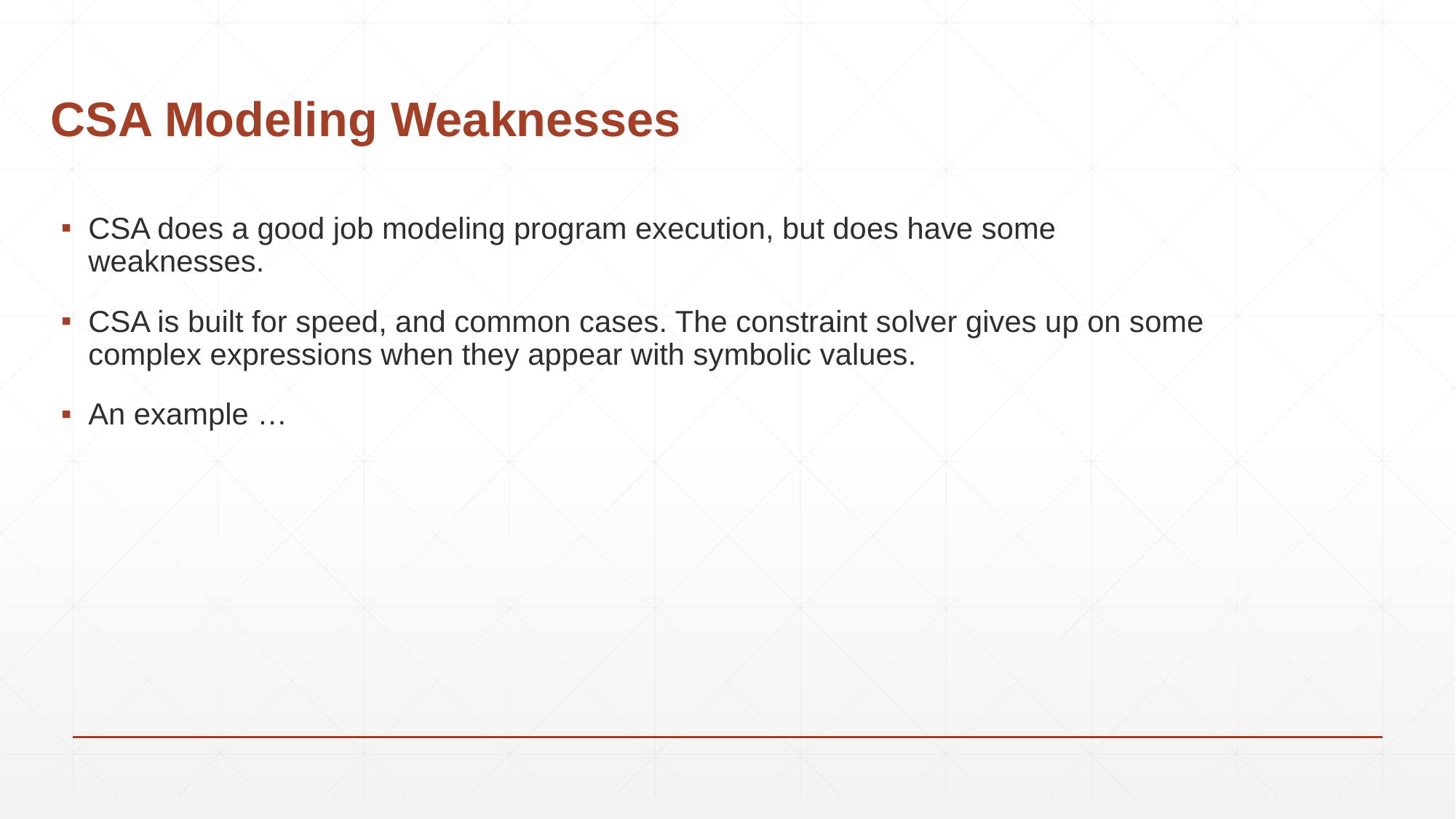

# CSA Modeling Weaknesses
CSA does a good job modeling program execution, but does have some weaknesses.
CSA is built for speed, and common cases. The constraint solver gives up on some complex expressions when they appear with symbolic values.
An example …